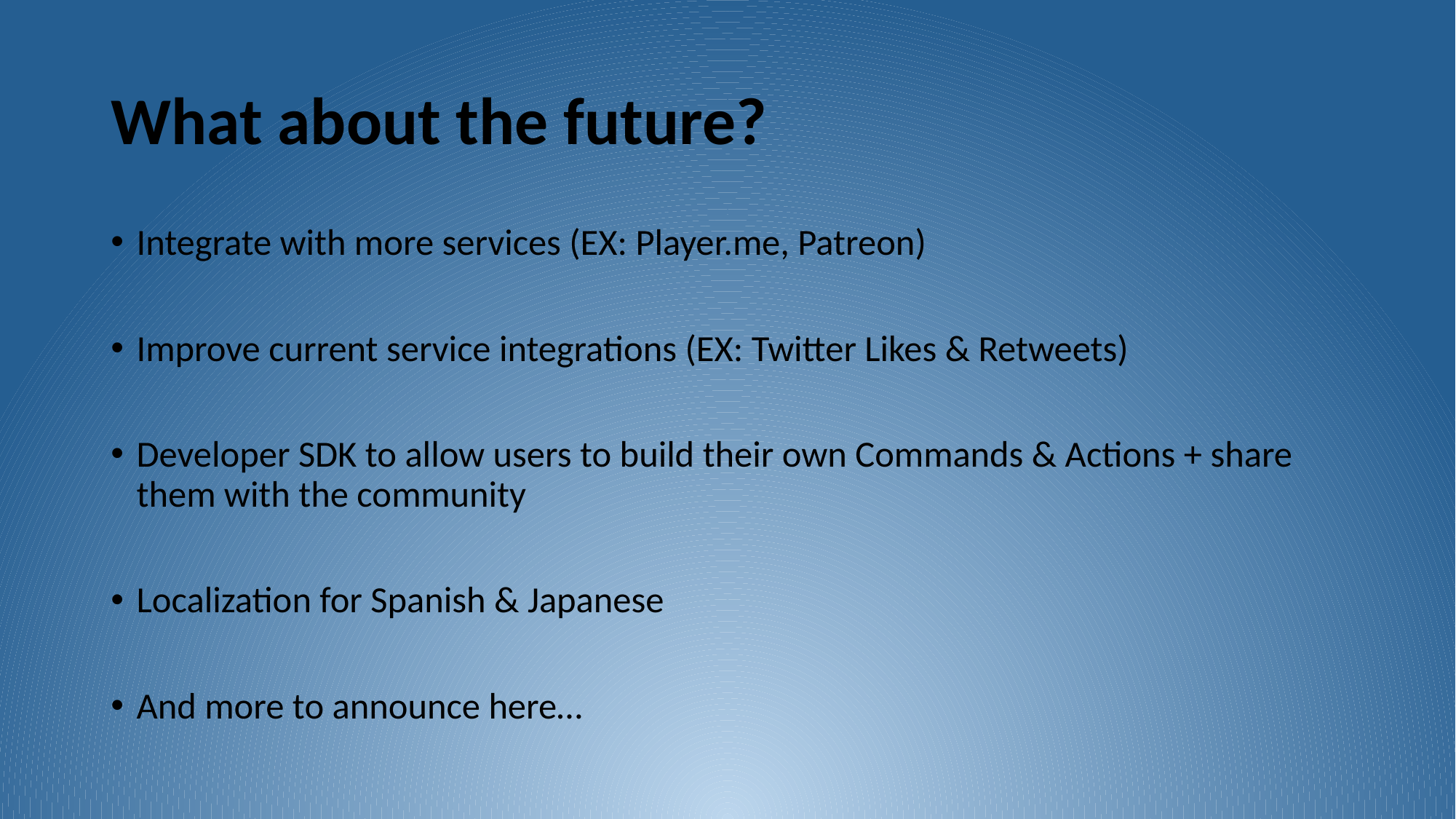

# What about the future?
Integrate with more services (EX: Player.me, Patreon)

Improve current service integrations (EX: Twitter Likes & Retweets)

Developer SDK to allow users to build their own Commands & Actions + share them with the community

Localization for Spanish & Japanese

And more to announce here…